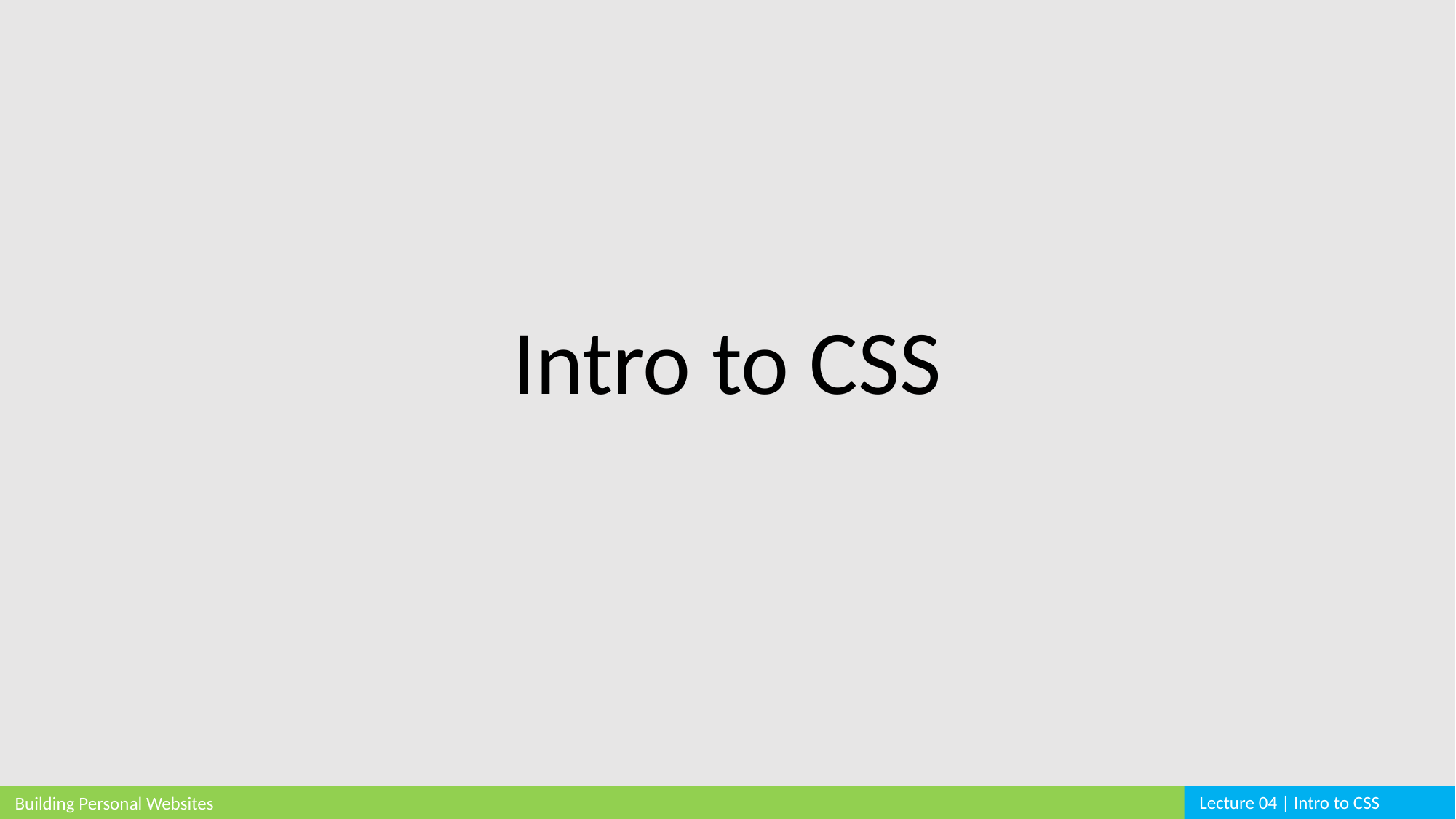

# Intro to CSS
Lecture 04 | Intro to CSS

Building Personal Websites